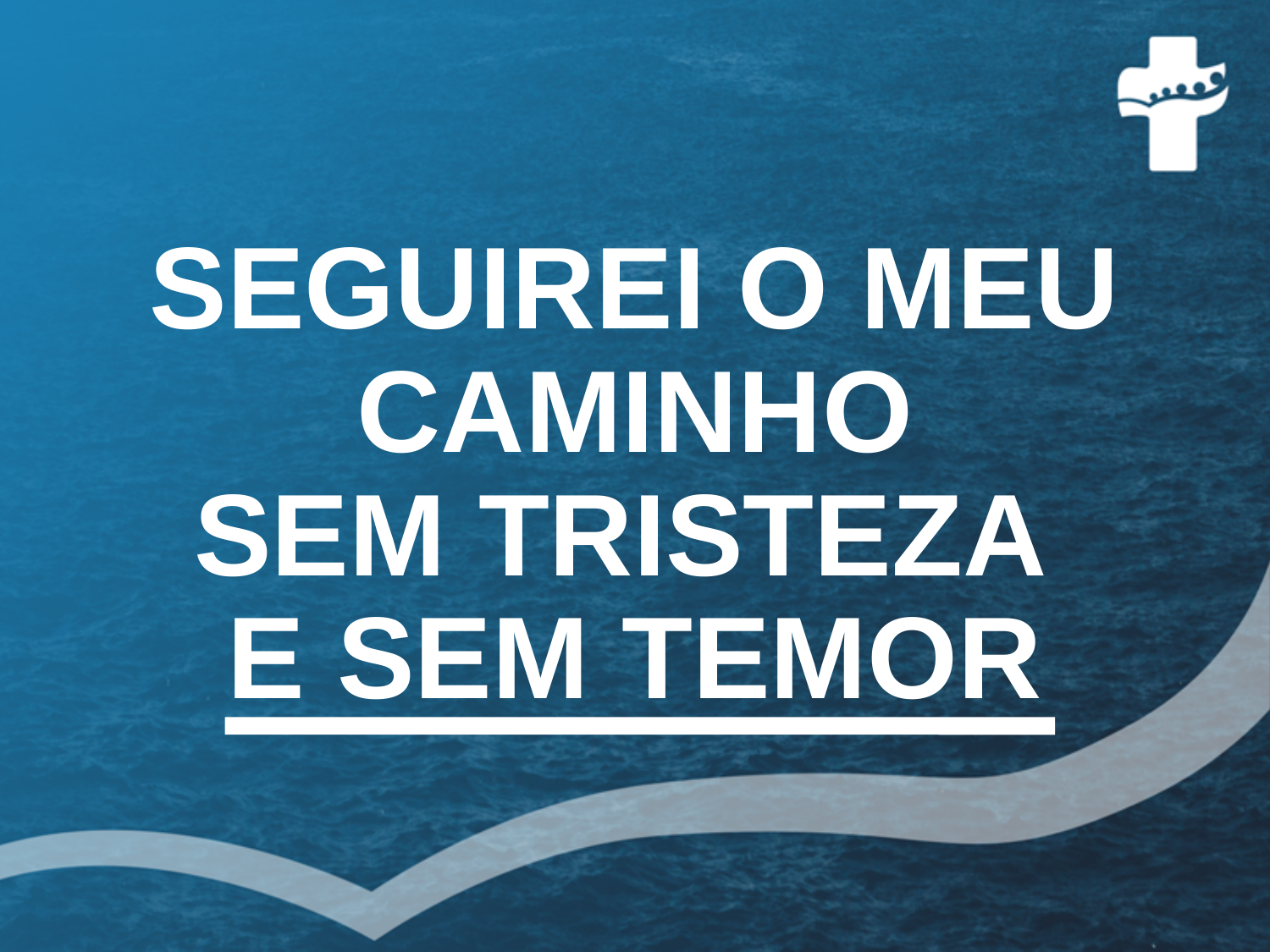

# SEGUIREI O MEU CAMINHO SEM TRISTEZA E SEM TEMOR